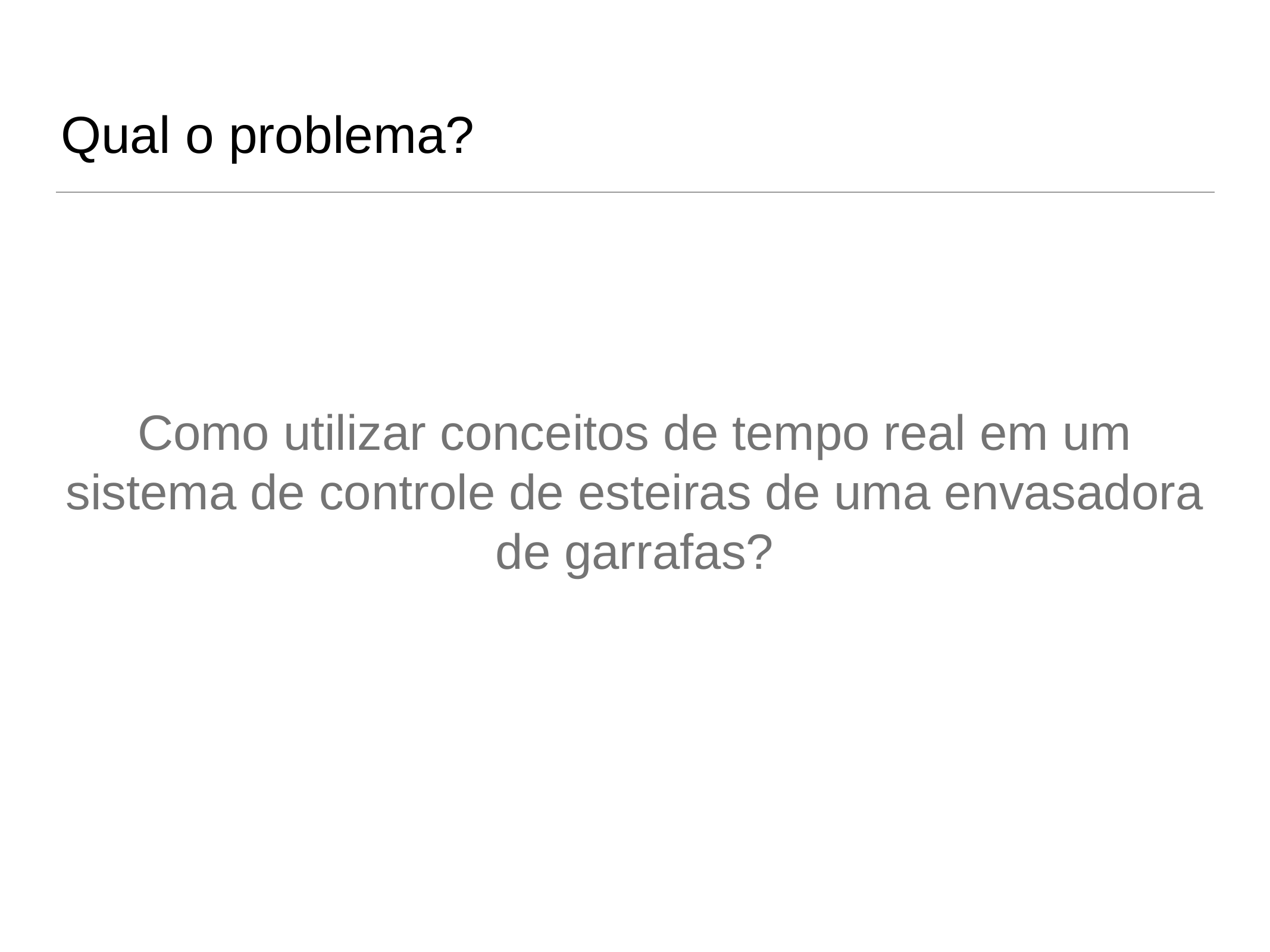

# Qual o problema?

Como utilizar conceitos de tempo real em um sistema de controle de esteiras de uma envasadora de garrafas?